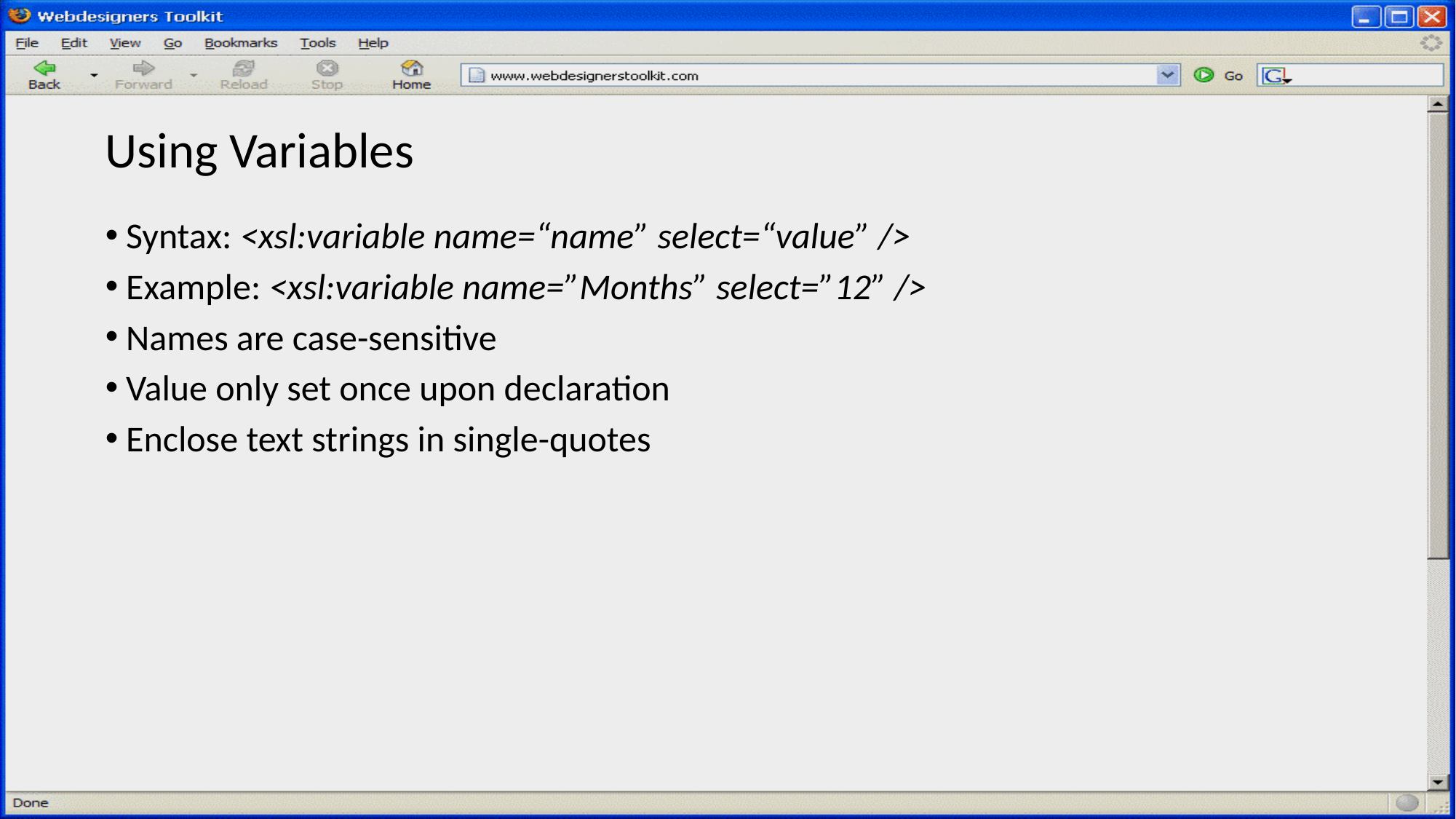

# Using Variables
Syntax: <xsl:variable name=“name” select=“value” />
Example: <xsl:variable name=”Months” select=”12” />
Names are case-sensitive
Value only set once upon declaration
Enclose text strings in single-quotes